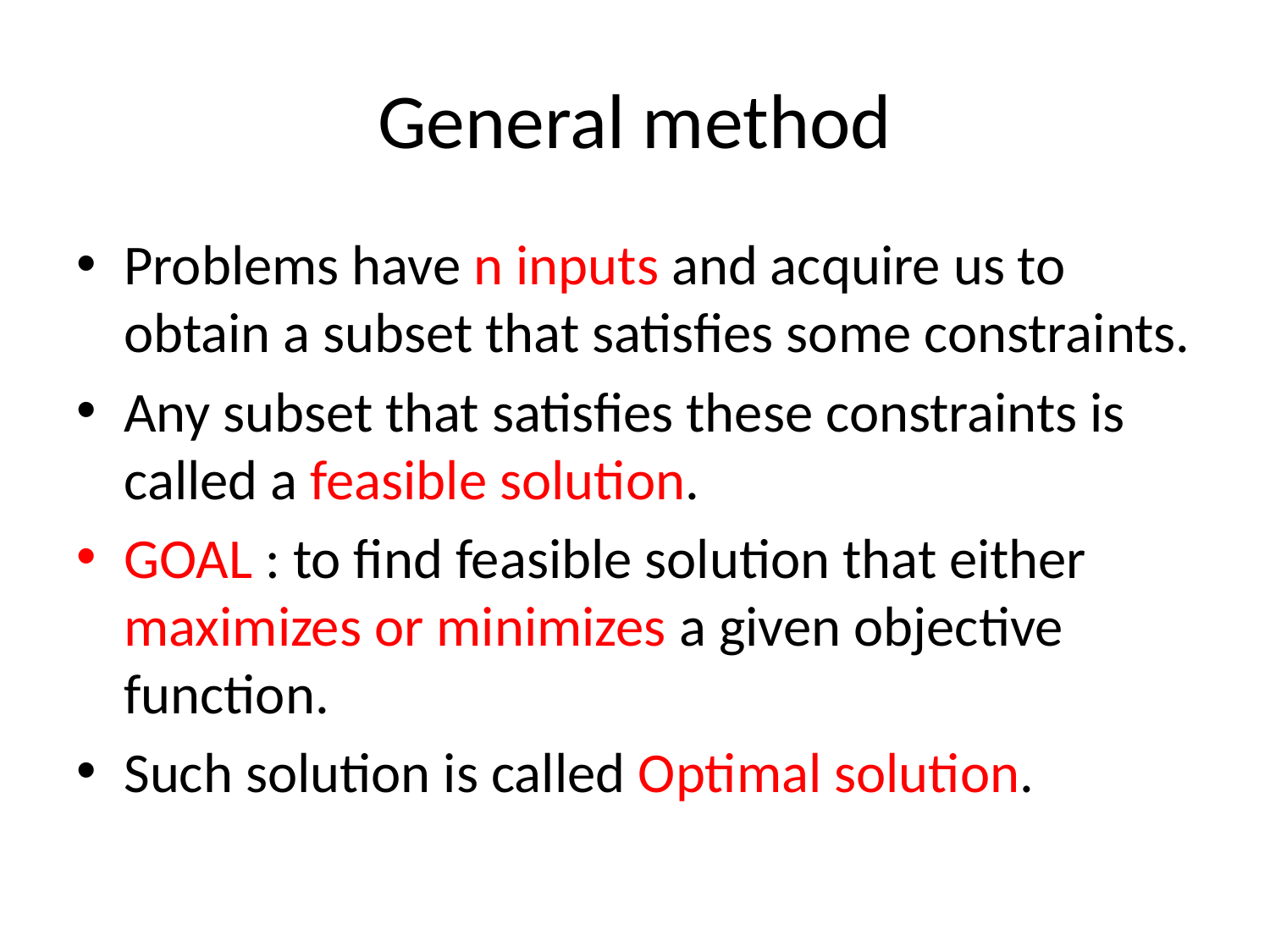

# General method
Problems have n inputs and acquire us to obtain a subset that satisfies some constraints.
Any subset that satisfies these constraints is called a feasible solution.
GOAL : to find feasible solution that either maximizes or minimizes a given objective function.
Such solution is called Optimal solution.